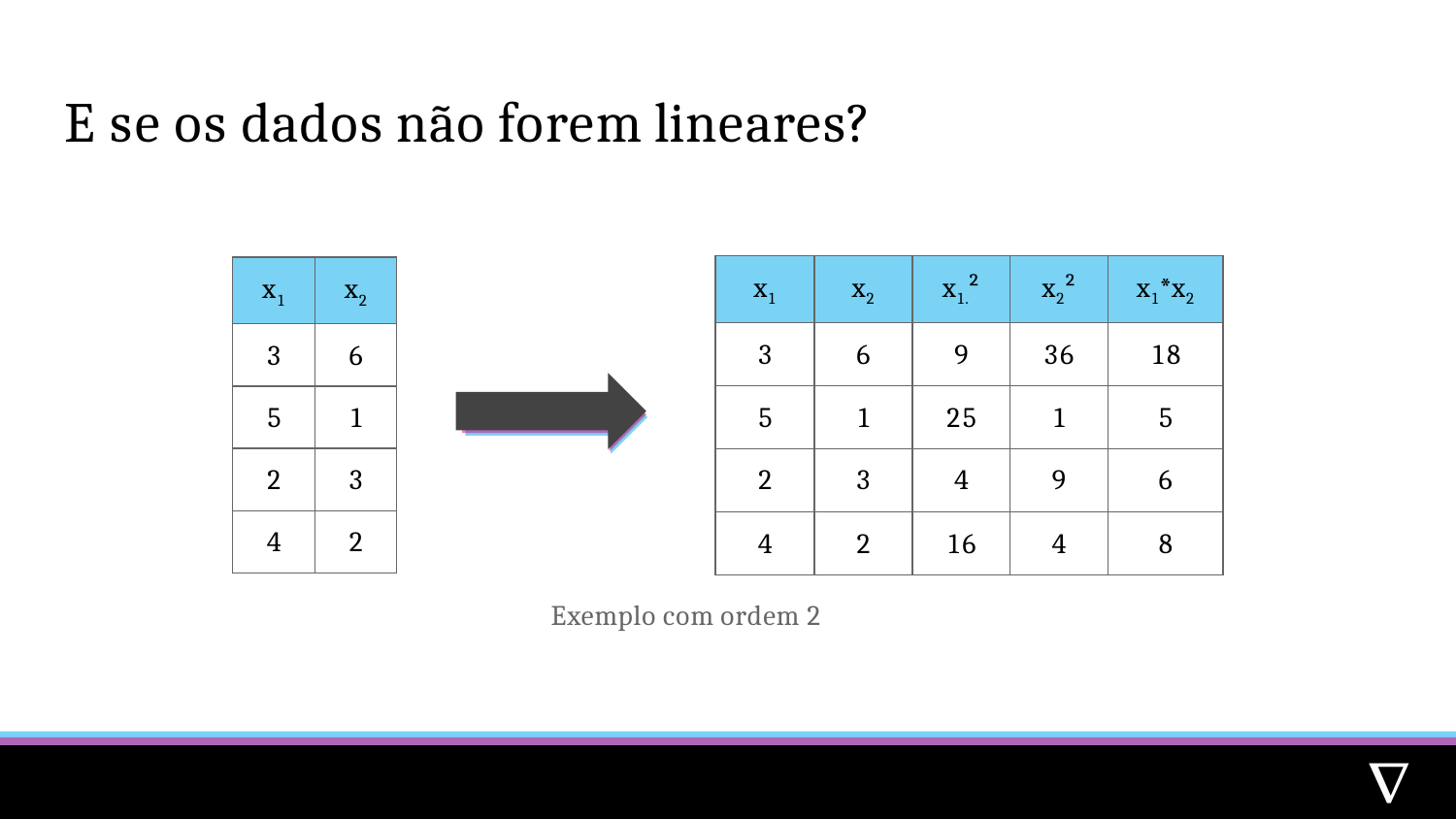

# E se os dados não forem lineares?
| x1 | x2 | x1.² | x2² | x1\*x2 |
| --- | --- | --- | --- | --- |
| 3 | 6 | 9 | 36 | 18 |
| 5 | 1 | 25 | 1 | 5 |
| 2 | 3 | 4 | 9 | 6 |
| 4 | 2 | 16 | 4 | 8 |
| x1 | x2 |
| --- | --- |
| 3 | 6 |
| 5 | 1 |
| 2 | 3 |
| 4 | 2 |

Exemplo com ordem 2